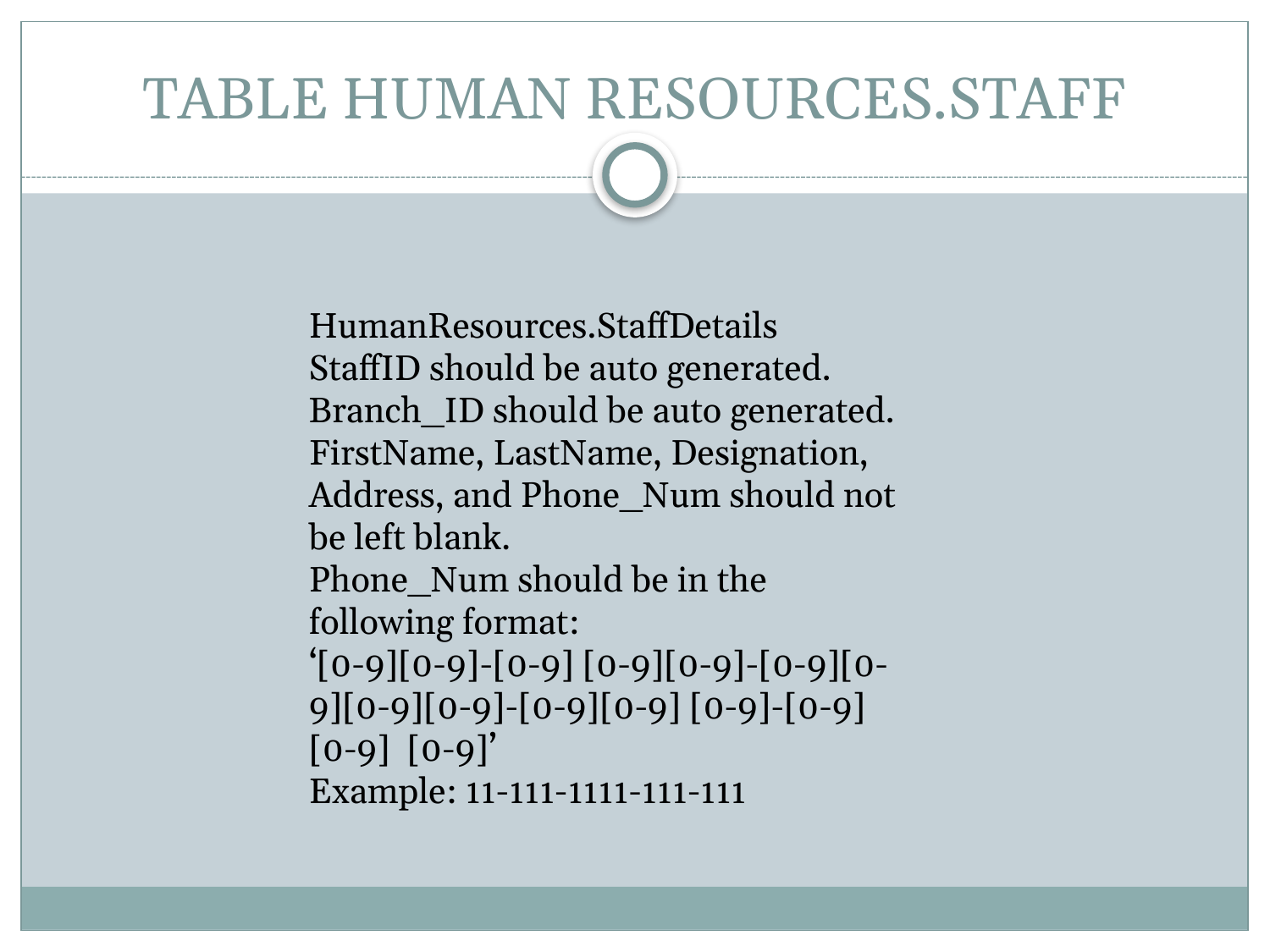

# TABLE HUMAN RESOURCES.STAFF

HumanResources.StaffDetails
StaffID should be auto generated.
Branch_ID should be auto generated.
FirstName, LastName, Designation, Address, and Phone_Num should not be left blank.
Phone_Num should be in the following format:
‘[0-9][0-9]-[0-9] [0-9][0-9]-[0-9][0-9][0-9][0-9]-[0-9][0-9] [0-9]-[0-9] [0-9]  [0-9]’
Example: 11-111-1111-111-111